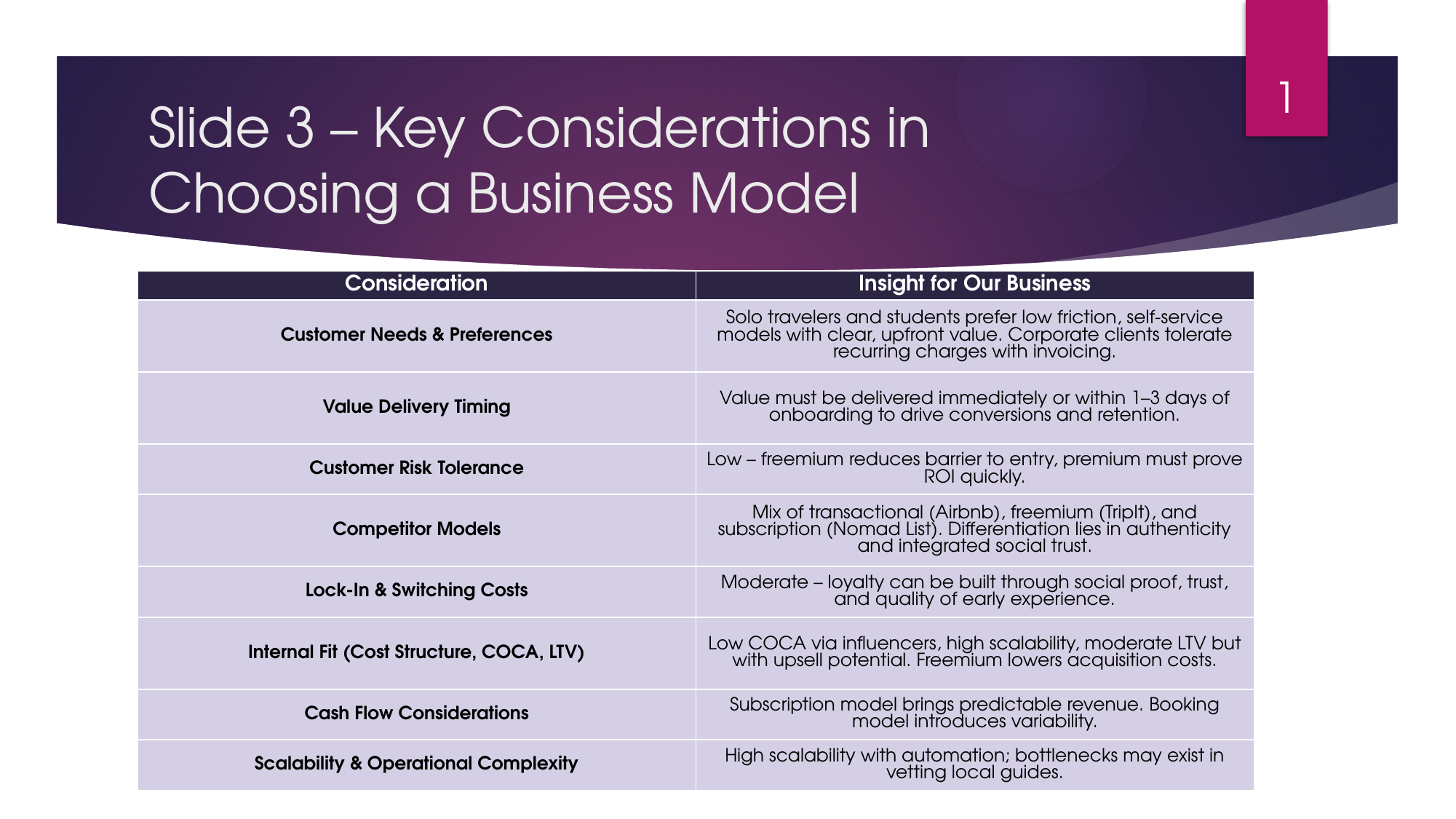

1
# Slide 3 – Key Considerations in Choosing a Business Model
| Consideration | Insight for Our Business |
| --- | --- |
| Customer Needs & Preferences | Solo travelers and students prefer low friction, self-service models with clear, upfront value. Corporate clients tolerate recurring charges with invoicing. |
| Value Delivery Timing | Value must be delivered immediately or within 1–3 days of onboarding to drive conversions and retention. |
| Customer Risk Tolerance | Low – freemium reduces barrier to entry, premium must prove ROI quickly. |
| Competitor Models | Mix of transactional (Airbnb), freemium (TripIt), and subscription (Nomad List). Differentiation lies in authenticity and integrated social trust. |
| Lock-In & Switching Costs | Moderate – loyalty can be built through social proof, trust, and quality of early experience. |
| Internal Fit (Cost Structure, COCA, LTV) | Low COCA via influencers, high scalability, moderate LTV but with upsell potential. Freemium lowers acquisition costs. |
| Cash Flow Considerations | Subscription model brings predictable revenue. Booking model introduces variability. |
| Scalability & Operational Complexity | High scalability with automation; bottlenecks may exist in vetting local guides. |